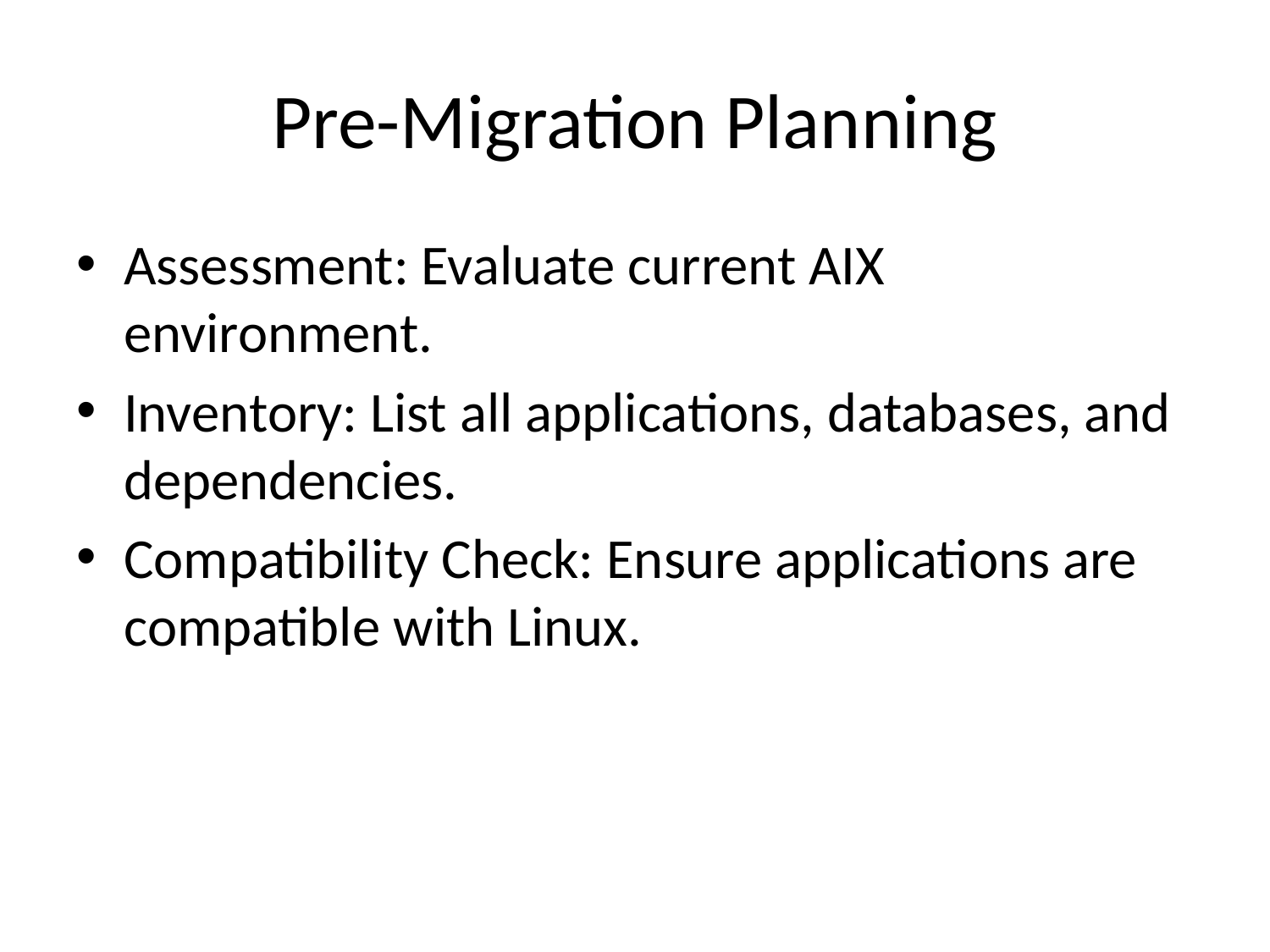

# Pre-Migration Planning
Assessment: Evaluate current AIX environment.
Inventory: List all applications, databases, and dependencies.
Compatibility Check: Ensure applications are compatible with Linux.